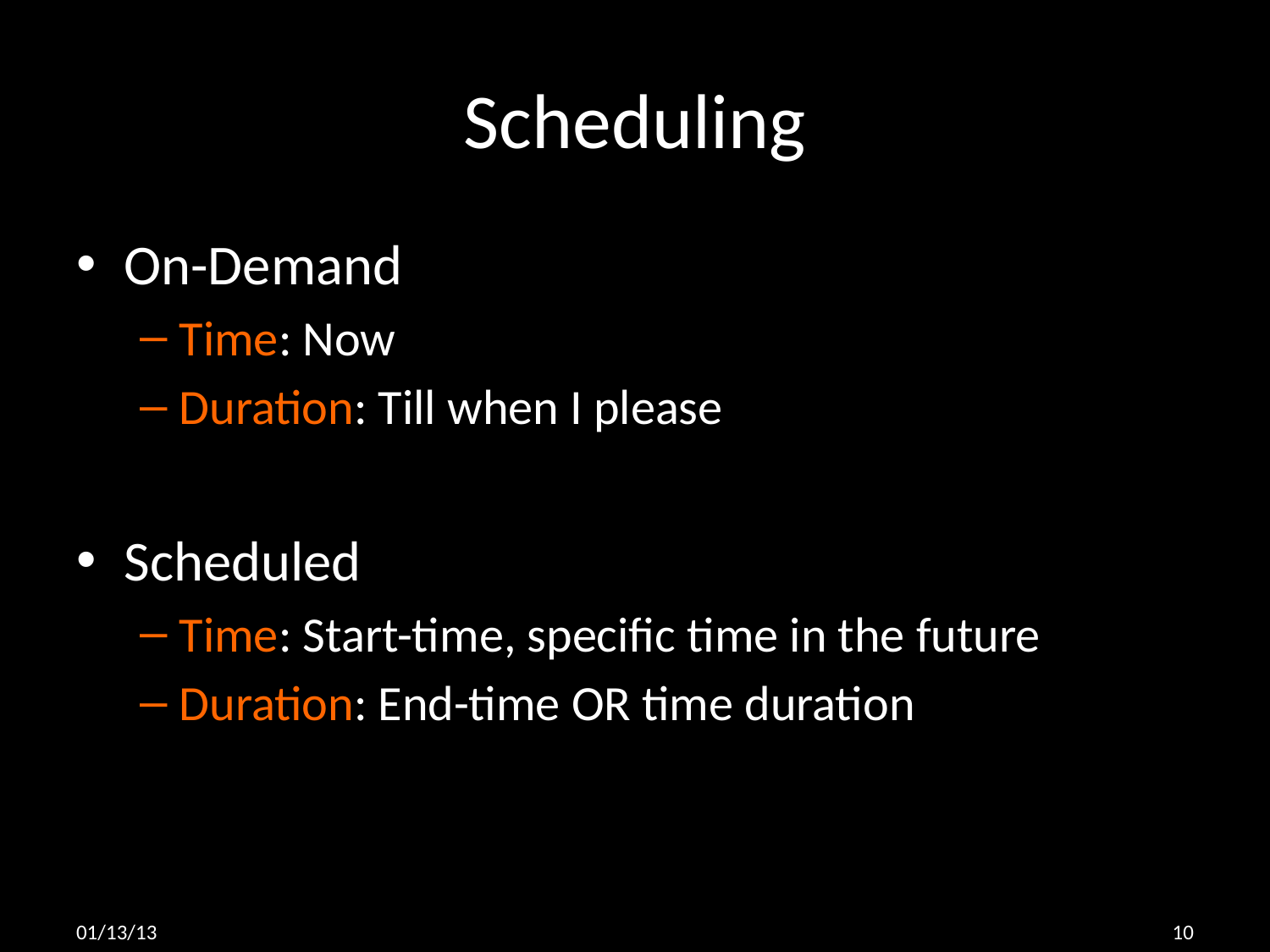

# Scheduling
On-Demand
Time: Now
Duration: Till when I please

Scheduled
Time: Start-time, specific time in the future
Duration: End-time OR time duration
01/13/13
10